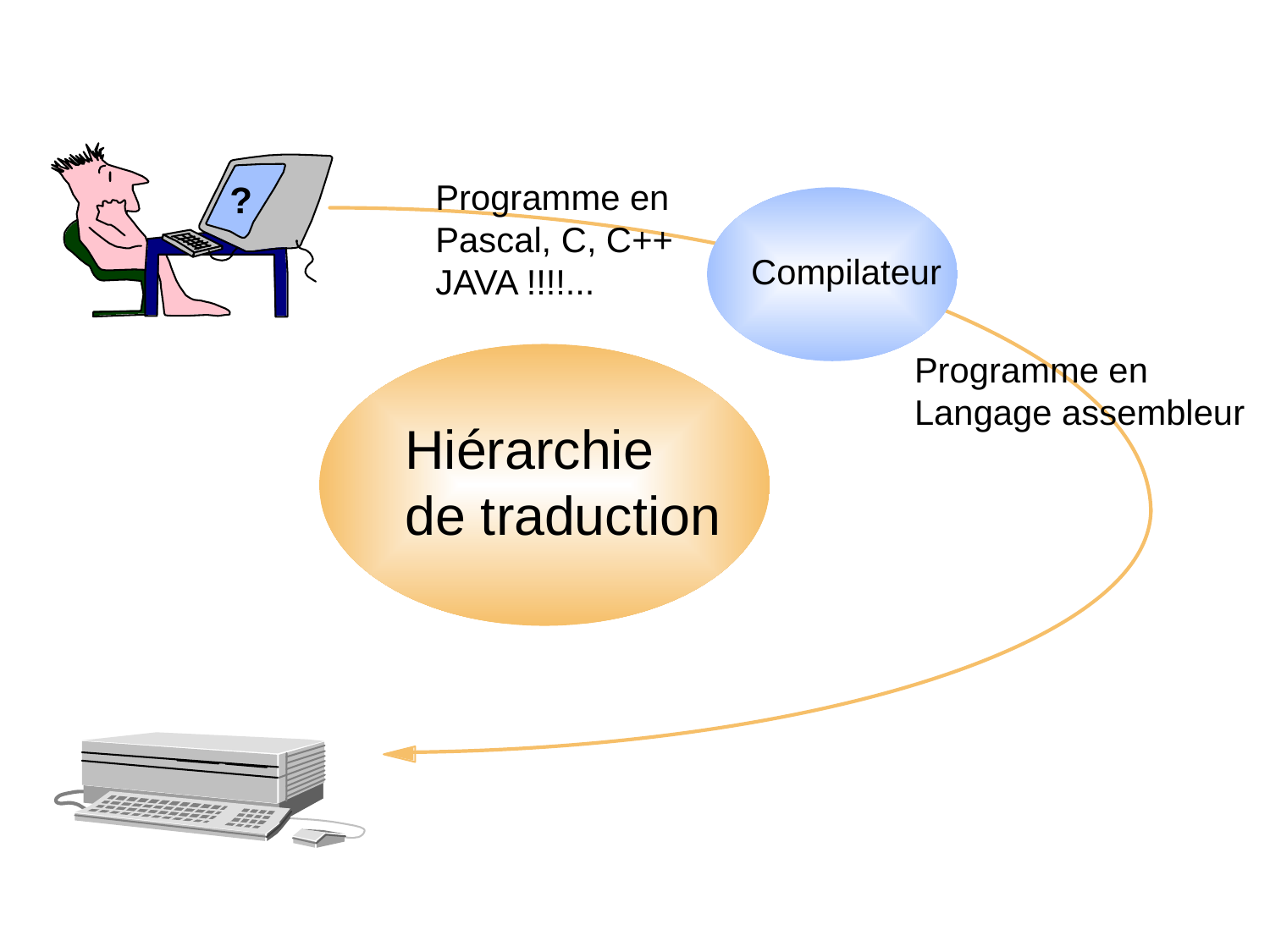

Programme en
Pascal, C, C++
JAVA !!!!...
?

Compilateur

Programme en
Langage assembleur

Hiérarchie
de traduction